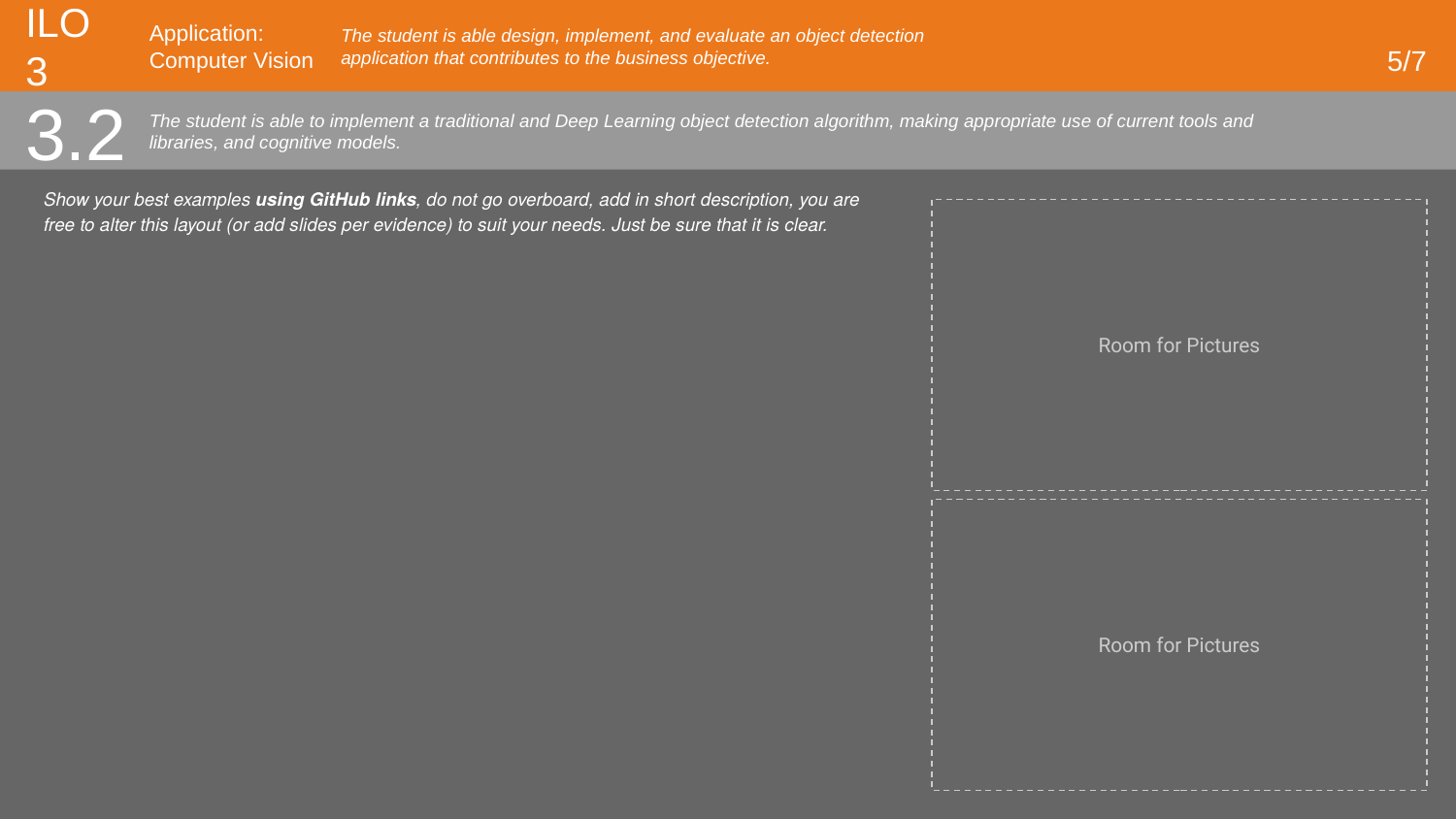

# ILO 3
Application: Computer Vision
The student is able design, implement, and evaluate an object detection application that contributes to the business objective.
5/7
3.2
The student is able to implement a traditional and Deep Learning object detection algorithm, making appropriate use of current tools and libraries, and cognitive models.
Show your best examples using GitHub links, do not go overboard, add in short description, you are free to alter this layout (or add slides per evidence) to suit your needs. Just be sure that it is clear.